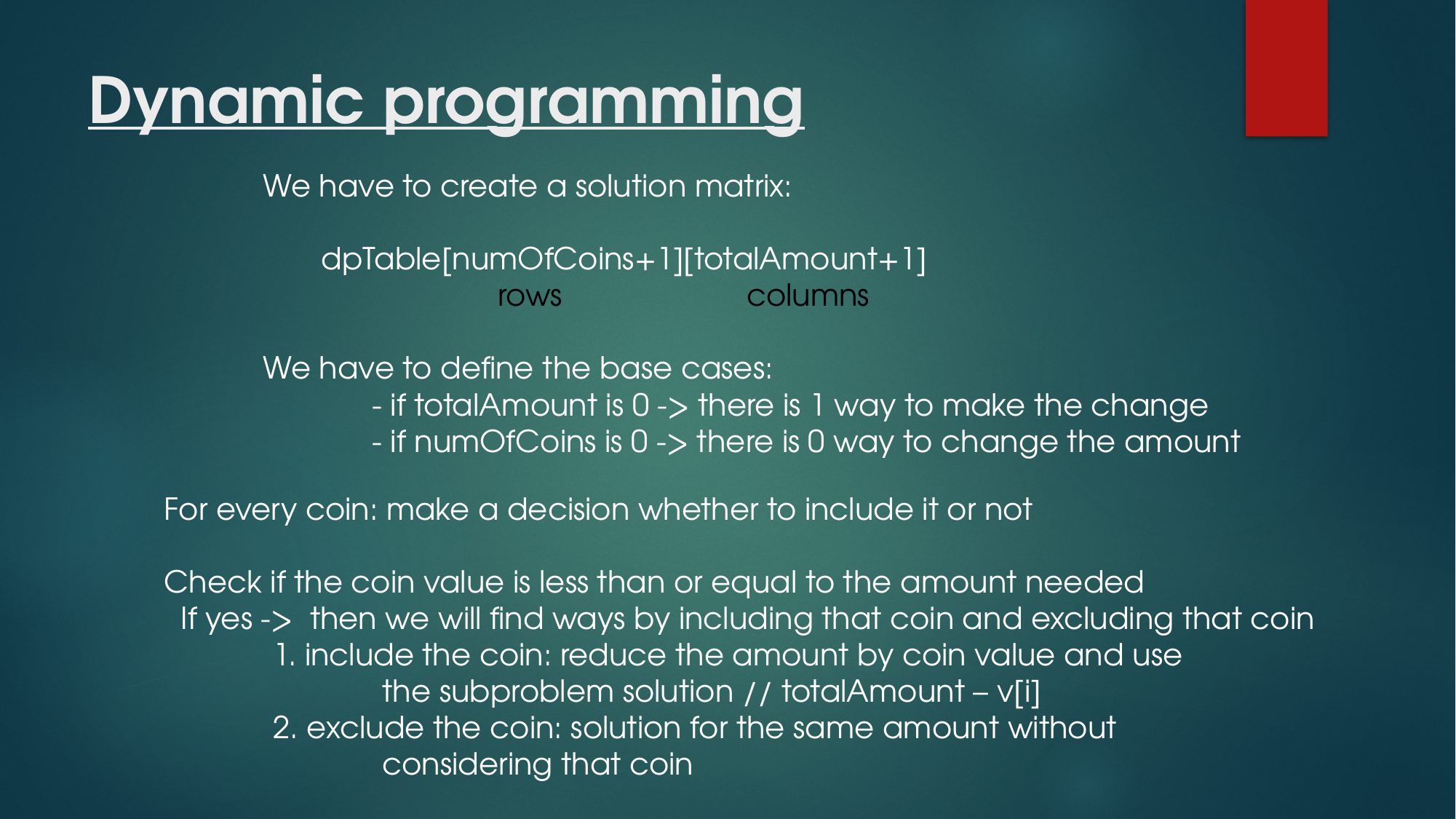

# Dynamic programming
We have to create a solution matrix:

       dpTable[numOfCoins+1][totalAmount+1]
		  rows                      columns

We have to define the base cases:
	- if totalAmount is 0 -> there is 1 way to make the change
	- if numOfCoins is 0 -> there is 0 way to change the amount
For every coin: make a decision whether to include it or not

Check if the coin value is less than or equal to the amount needed
  If yes ->  then we will find ways by includ­ing that coin and exclud­ing that coin
	1. include the coin: reduce the amount by coin value and use
		the subprob­lem solu­tion // totalAmount – v[i]
	2. exclude the coin: solu­tion for the same amount with­out
		con­sid­er­ing that coin